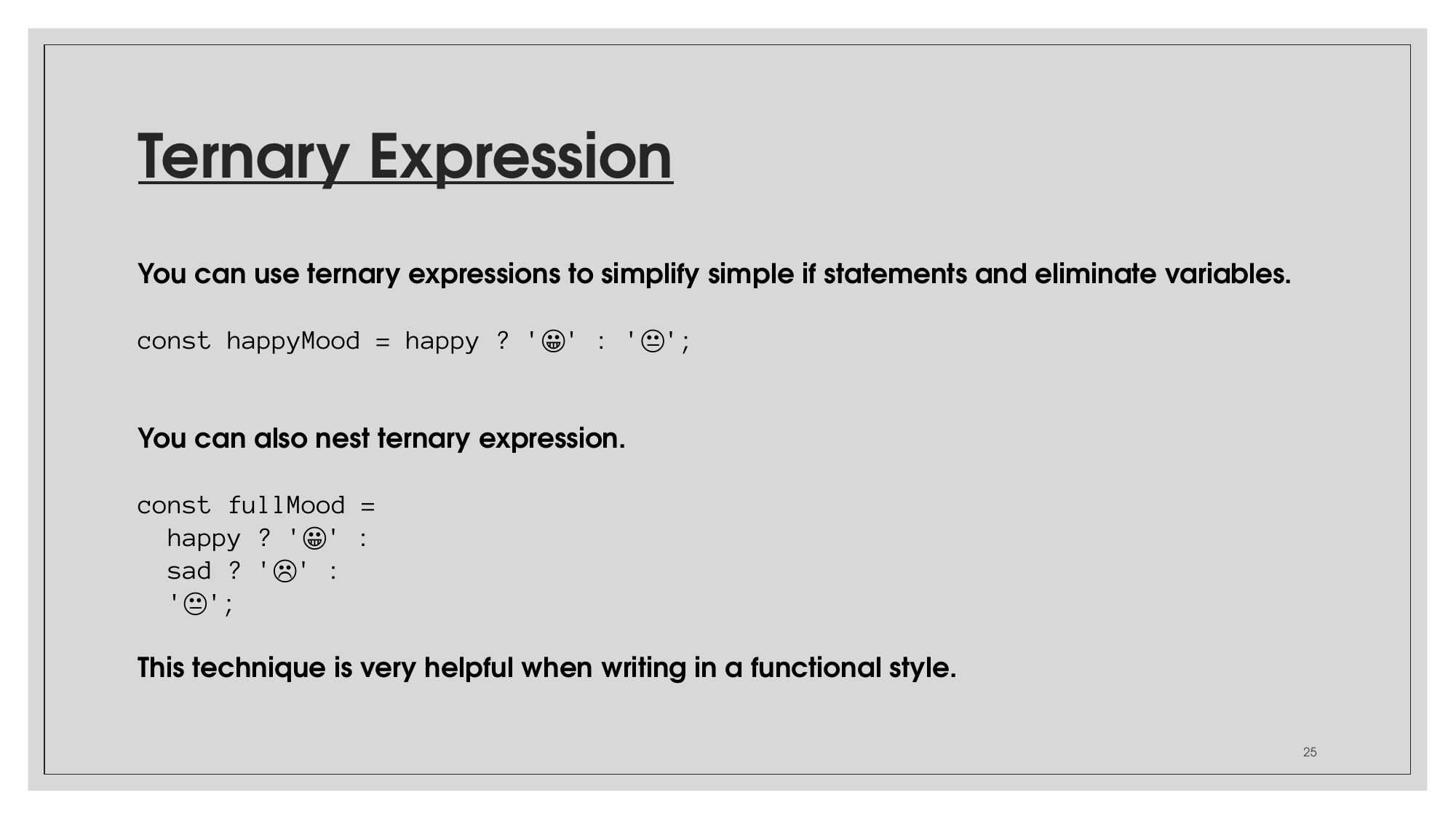

# Ternary Expression
You can use ternary expressions to simplify simple if statements and eliminate variables.

const happyMood = happy ? '😀' : '😐';

You can also nest ternary expression.

const fullMood =
  happy ? '😀' :
  sad ? '☹️' :
  '😐';

This technique is very helpful when writing in a functional style.
25